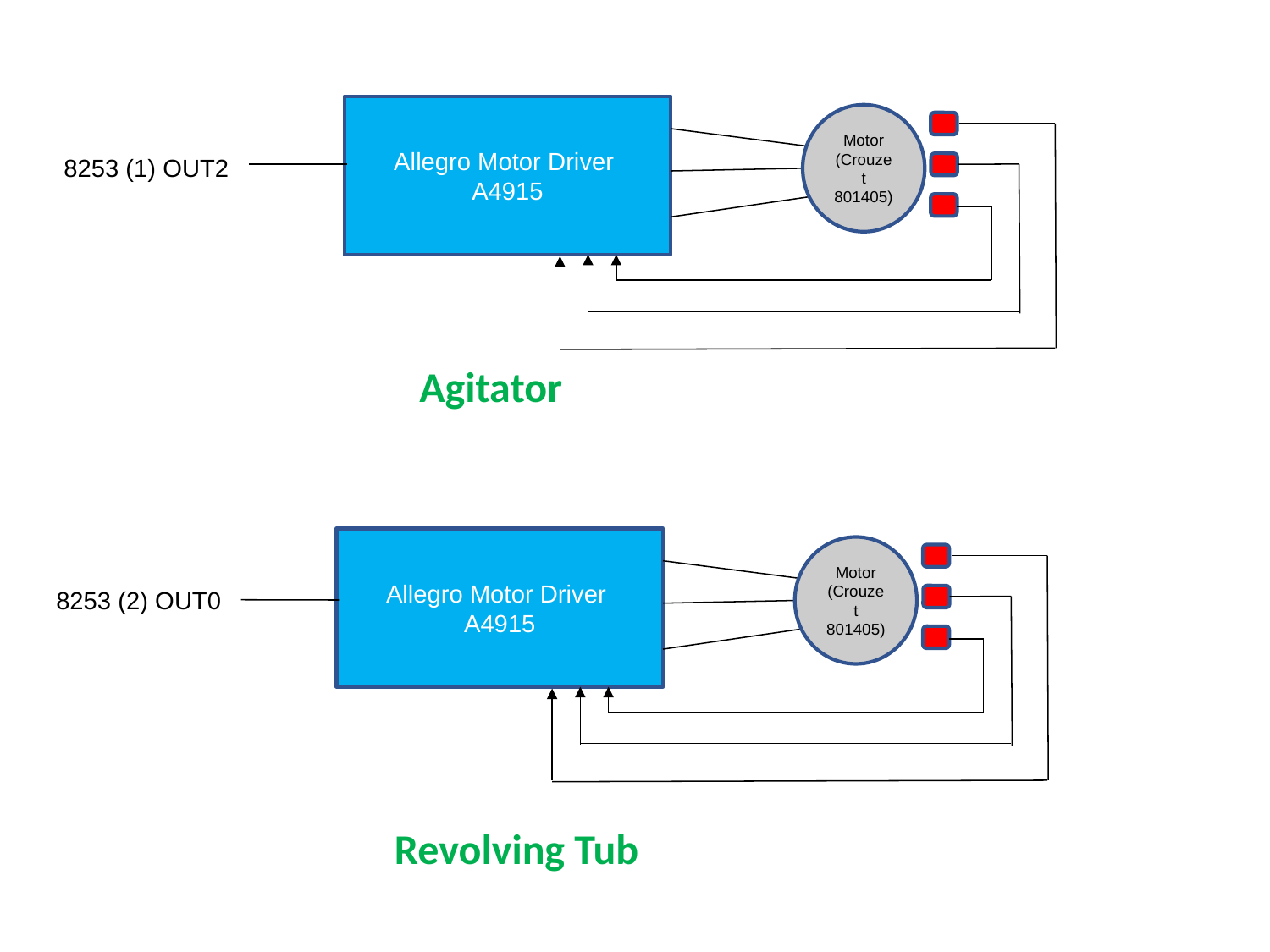

Allegro Motor Driver
A4915
Motor
(Crouzet 801405)

8253 (1) OUT2

Agitator
Allegro Motor Driver
A4915
Motor
(Crouzet 801405)

8253 (2) OUT0

Revolving Tub